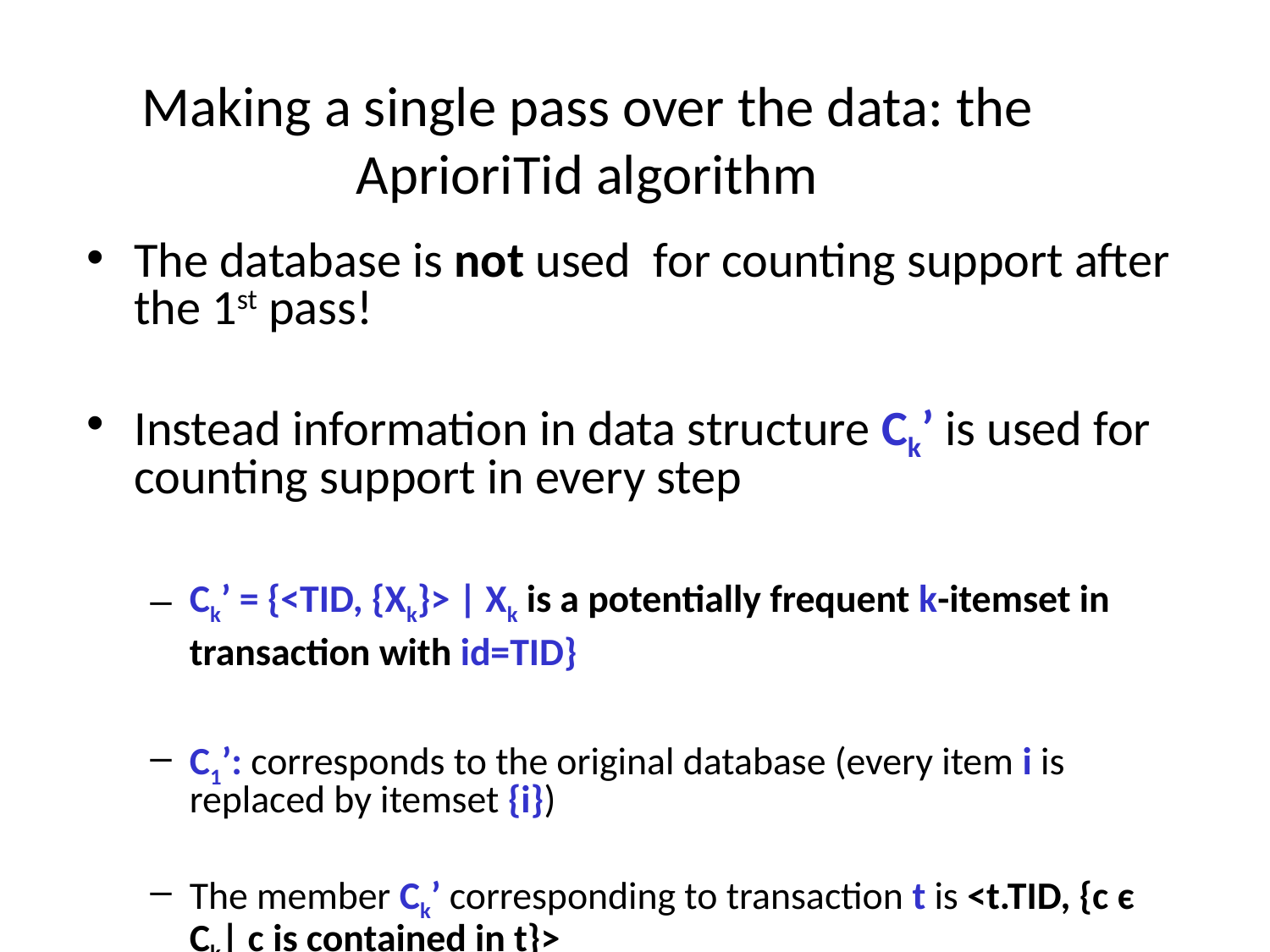

Making a single pass over the data: the AprioriTid algorithm
The database is not used  for counting support after the 1st pass!

Instead information in data structure Ck’ is used for counting support in every step

Ck’ = {<TID, {Xk}> | Xk is a potentially frequent k-itemset in transaction with id=TID}

C1’: corresponds to the original database (every item i is replaced by itemset {i})‏

The member Ck’ corresponding to transaction t is <t.TID, {c є Ck| c is contained in t}>